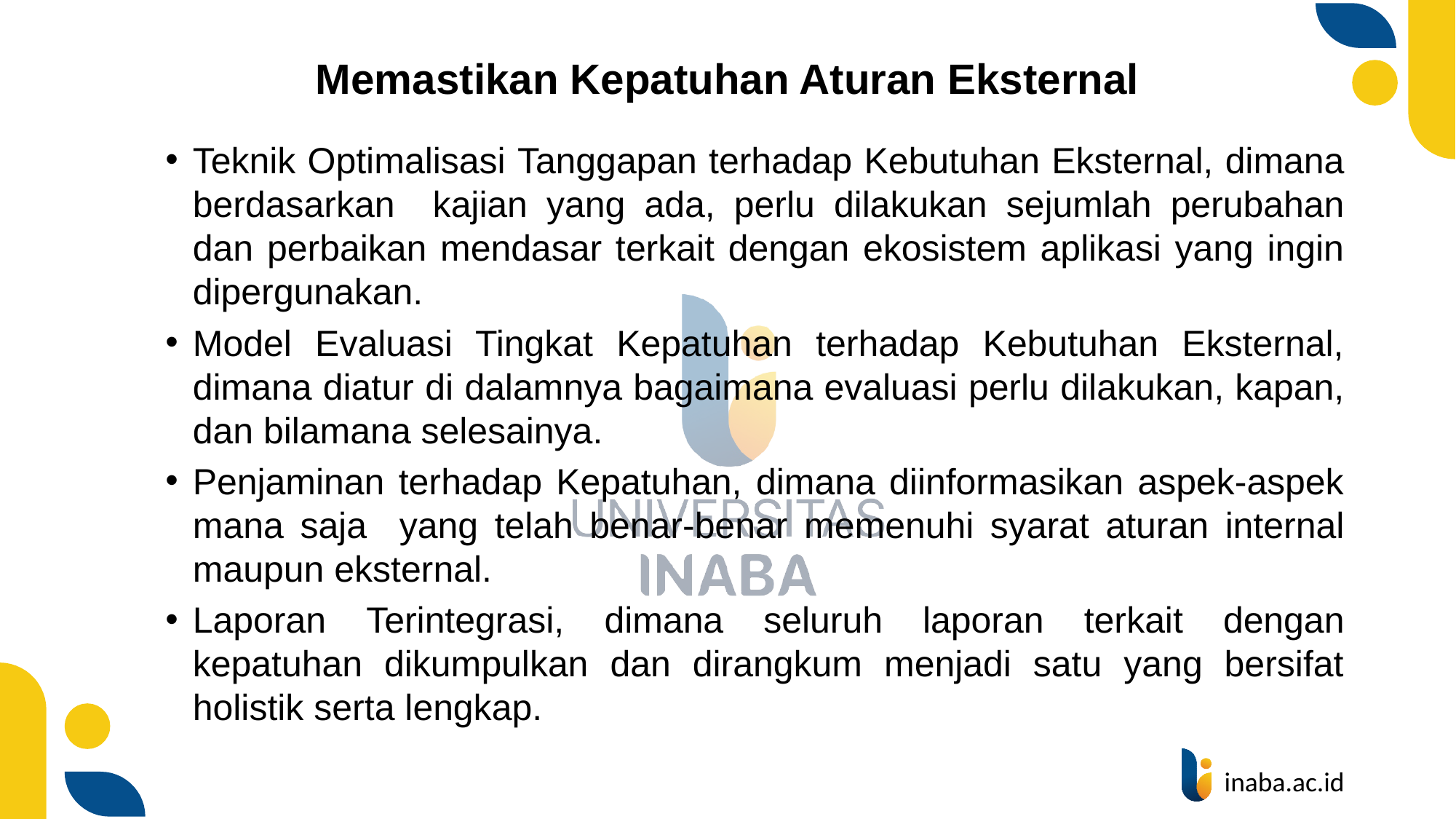

# Memastikan Kepatuhan Aturan Eksternal
Teknik Optimalisasi Tanggapan terhadap Kebutuhan Eksternal, dimana berdasarkan  kajian yang ada, perlu dilakukan sejumlah perubahan dan perbaikan mendasar terkait dengan ekosistem aplikasi yang ingin dipergunakan.
Model Evaluasi Tingkat Kepatuhan terhadap Kebutuhan Eksternal, dimana diatur di dalamnya bagaimana evaluasi perlu dilakukan, kapan, dan bilamana selesainya.
Penjaminan terhadap Kepatuhan, dimana diinformasikan aspek-aspek mana saja  yang telah benar-benar memenuhi syarat aturan internal maupun eksternal.
Laporan Terintegrasi, dimana seluruh laporan terkait dengan kepatuhan dikumpulkan dan dirangkum menjadi satu yang bersifat holistik serta lengkap.